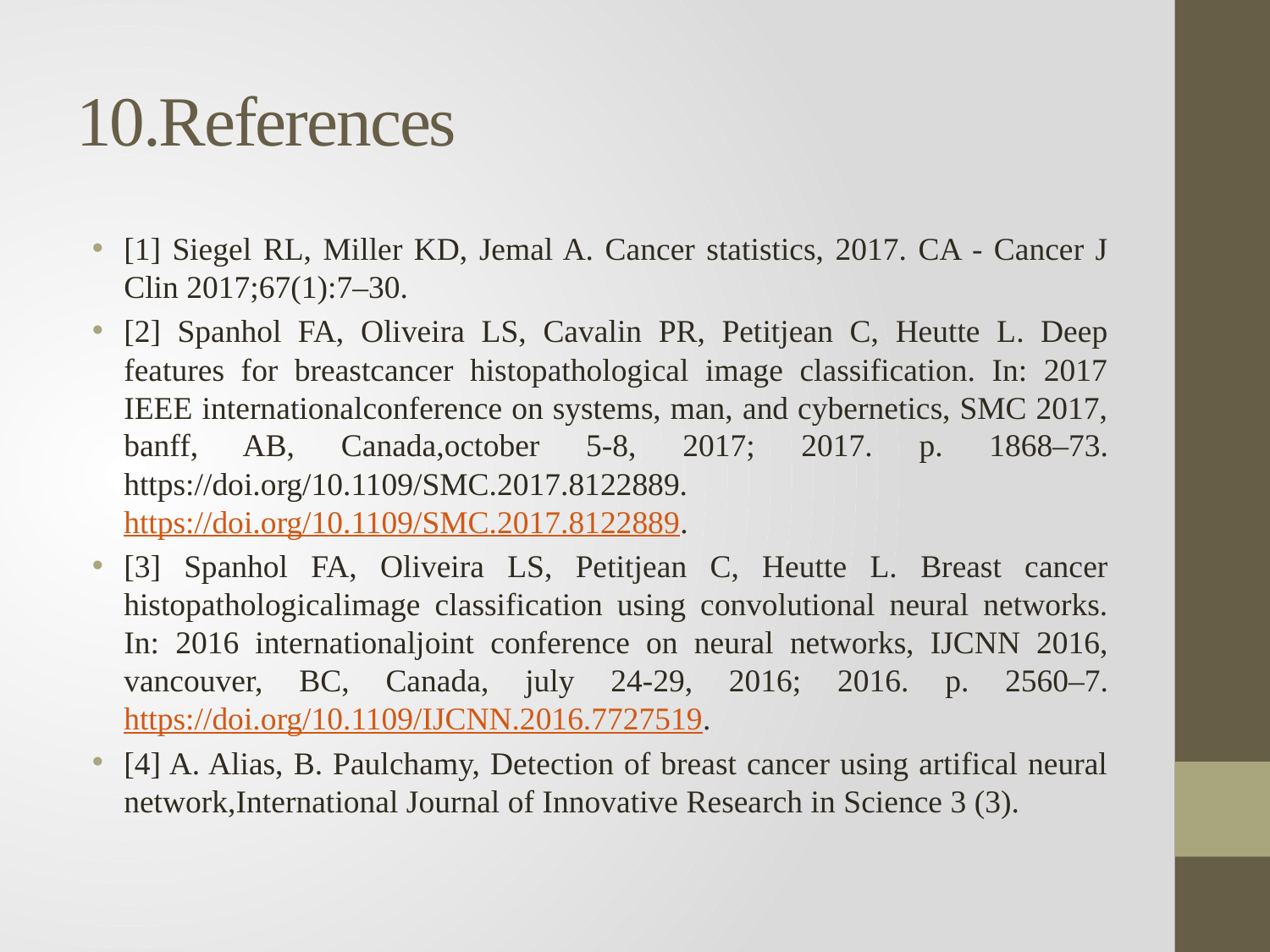

# 10.References
[1] Siegel RL, Miller KD, Jemal A. Cancer statistics, 2017. CA - Cancer J Clin 2017;67(1):7–30.
[2] Spanhol FA, Oliveira LS, Cavalin PR, Petitjean C, Heutte L. Deep features for breastcancer histopathological image classification. In: 2017 IEEE internationalconference on systems, man, and cybernetics, SMC 2017, banff, AB, Canada,october 5-8, 2017; 2017. p. 1868–73. https://doi.org/10.1109/SMC.2017.8122889. https://doi.org/10.1109/SMC.2017.8122889.
[3] Spanhol FA, Oliveira LS, Petitjean C, Heutte L. Breast cancer histopathologicalimage classification using convolutional neural networks. In: 2016 internationaljoint conference on neural networks, IJCNN 2016, vancouver, BC, Canada, july 24-29, 2016; 2016. p. 2560–7. https://doi.org/10.1109/IJCNN.2016.7727519.
[4] A. Alias, B. Paulchamy, Detection of breast cancer using artifical neural network,International Journal of Innovative Research in Science 3 (3).